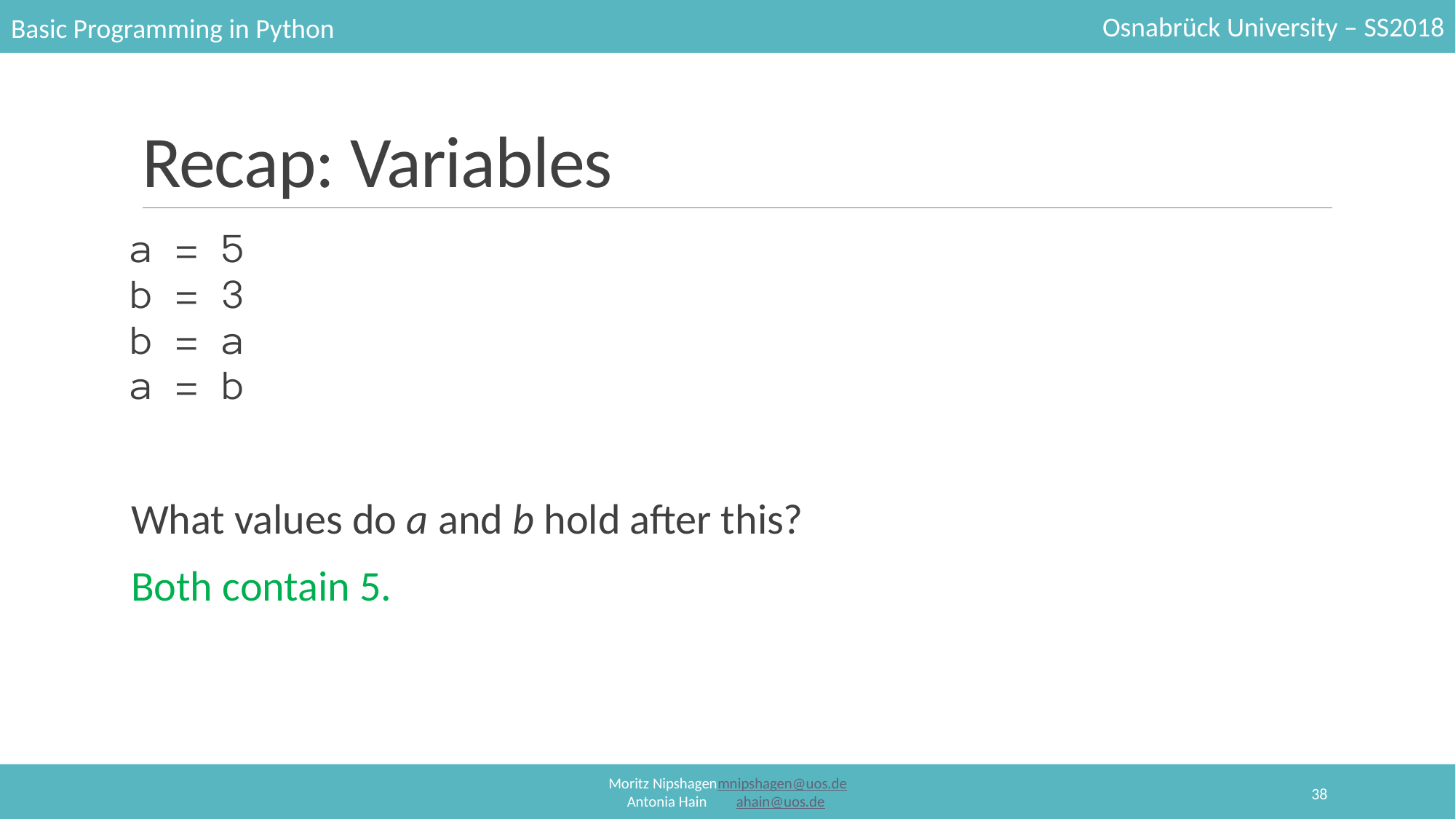

# Recap: Variables
a = 5
b = 3
b = a
a = b

What values do a and b hold after this?
Both contain 5.

38